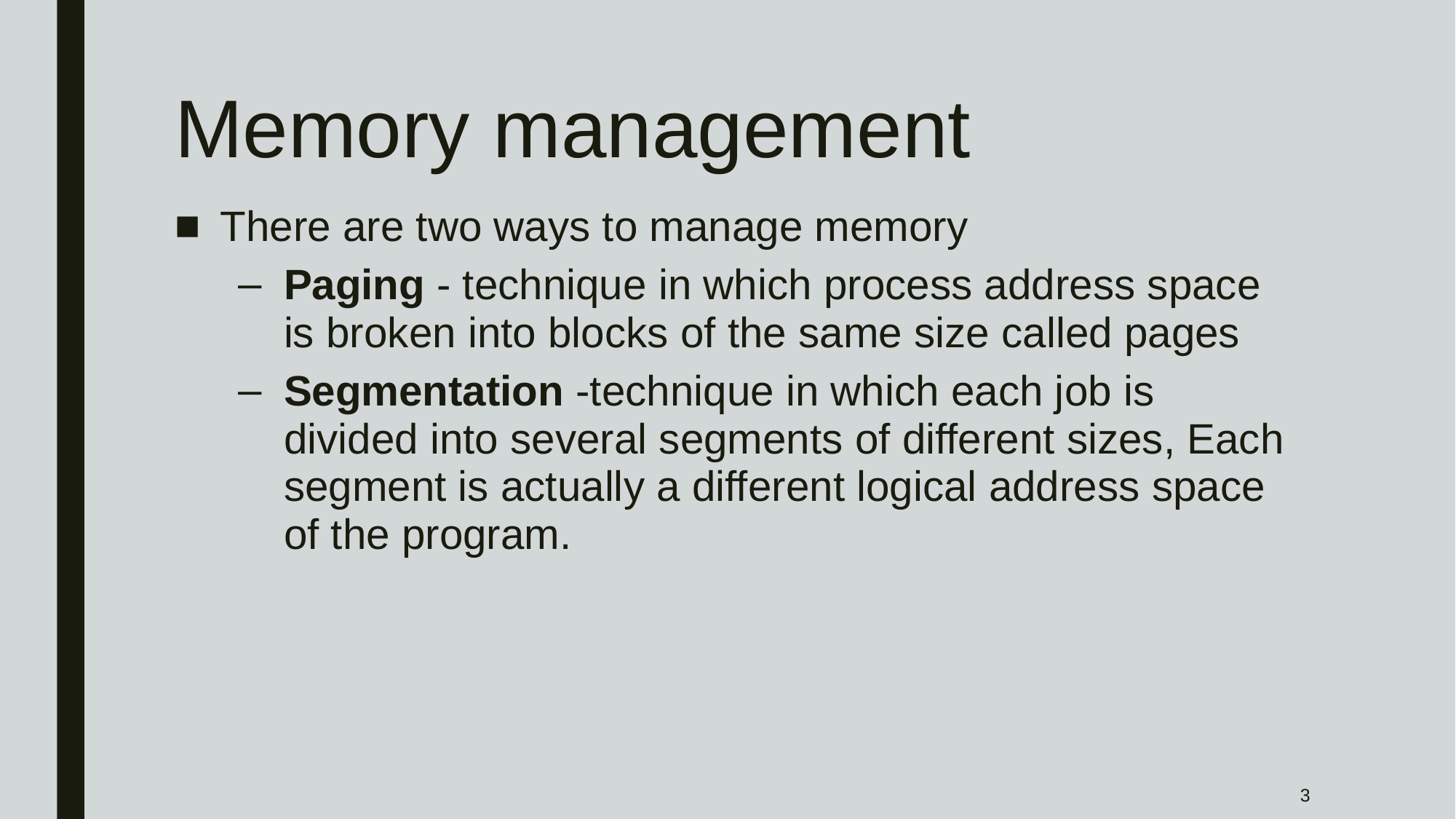

# Memory management
There are two ways to manage memory
Paging - technique in which process address space is broken into blocks of the same size called pages
Segmentation -technique in which each job is divided into several segments of different sizes, Each segment is actually a different logical address space of the program.
3